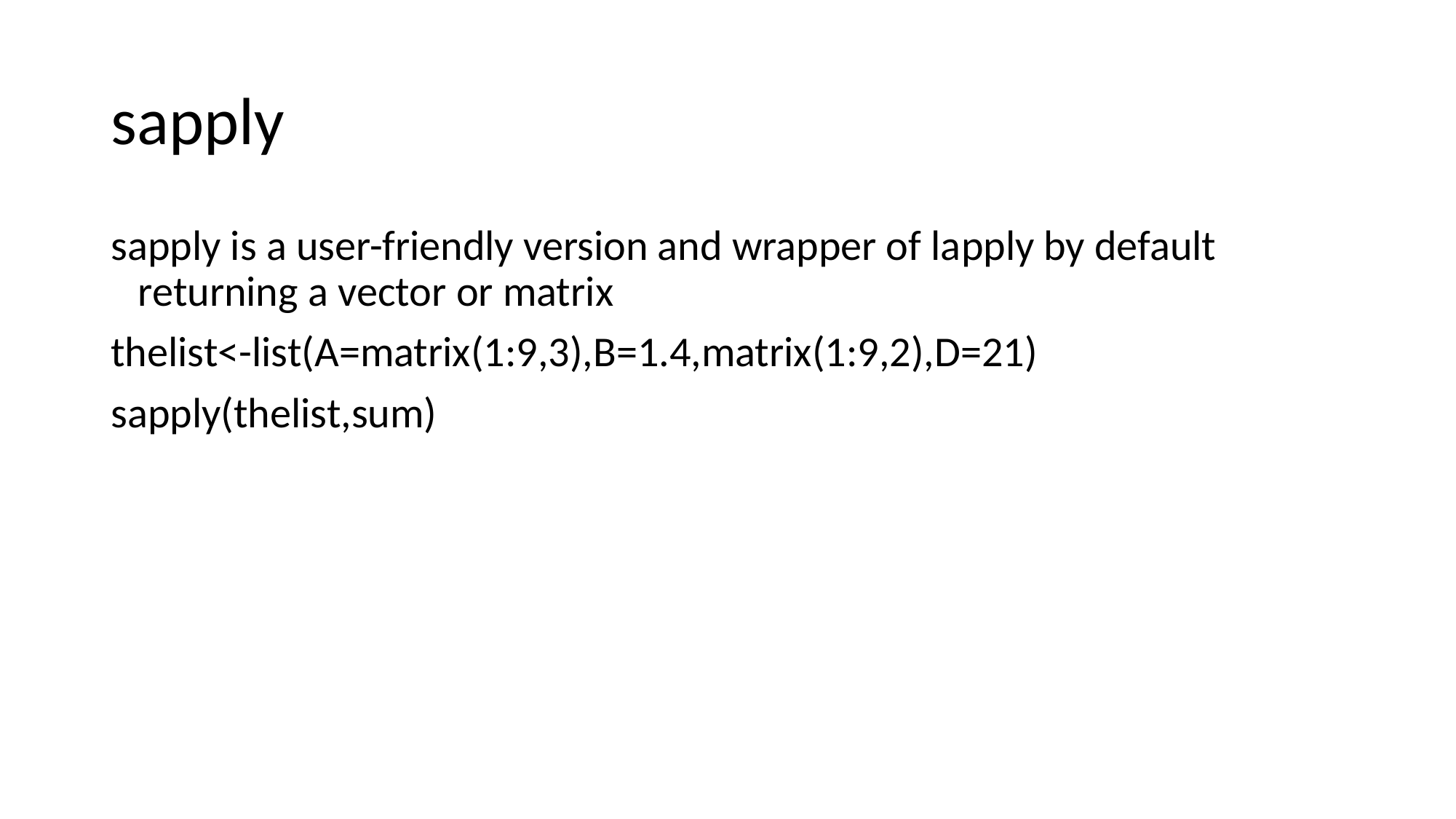

# sapply
sapply is a user-friendly version and wrapper of lapply by default returning a vector or matrix
thelist<-list(A=matrix(1:9,3),B=1.4,matrix(1:9,2),D=21)
sapply(thelist,sum)